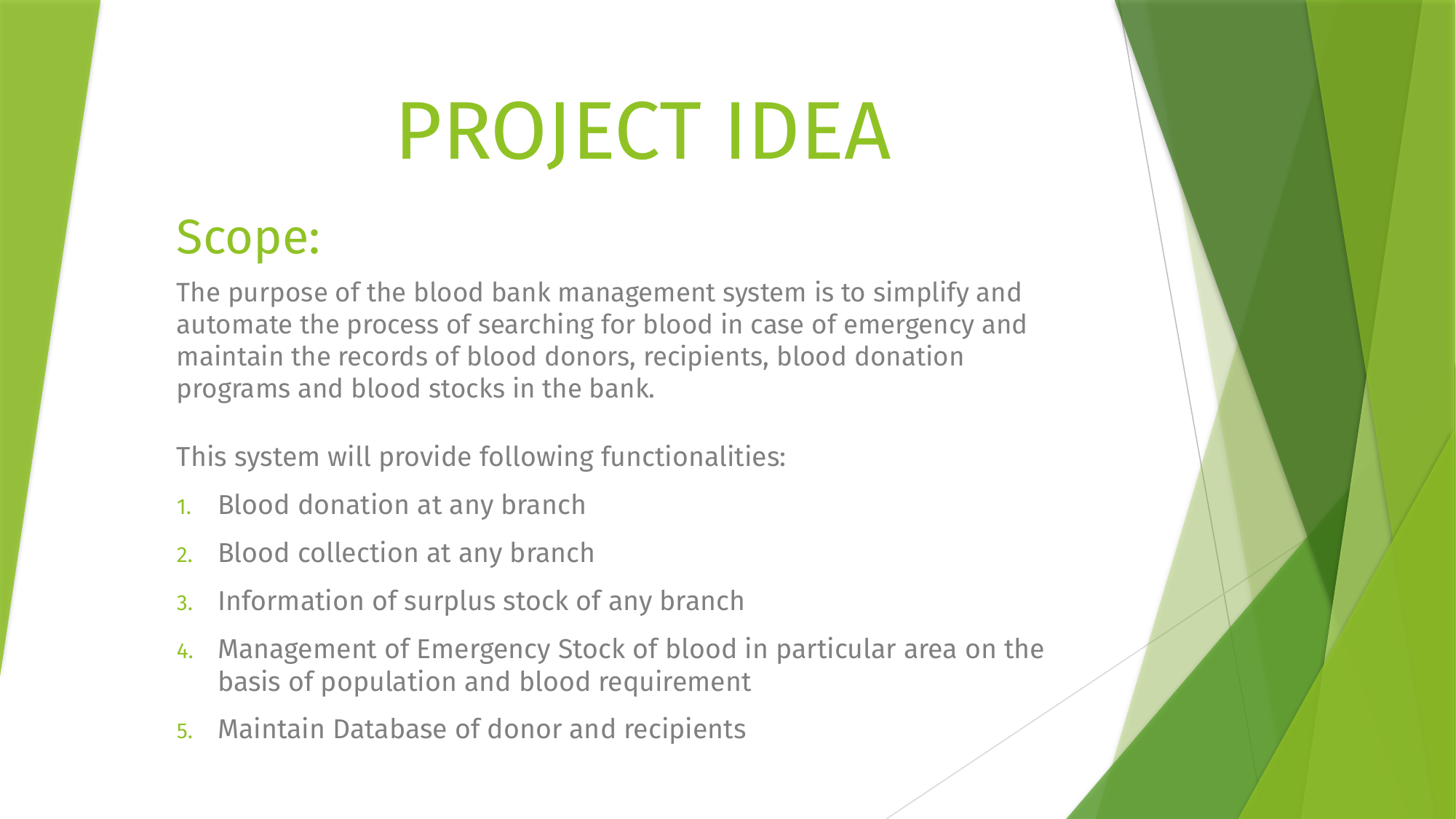

# PROJECT IDEA
Scope:
The purpose of the blood bank management system is to simplify and automate the process of searching for blood in case of emergency and maintain the records of blood donors, recipients, blood donation programs and blood stocks in the bank.
This system will provide following functionalities:
Blood donation at any branch
Blood collection at any branch
Information of surplus stock of any branch
Management of Emergency Stock of blood in particular area on the basis of population and blood requirement
Maintain Database of donor and recipients